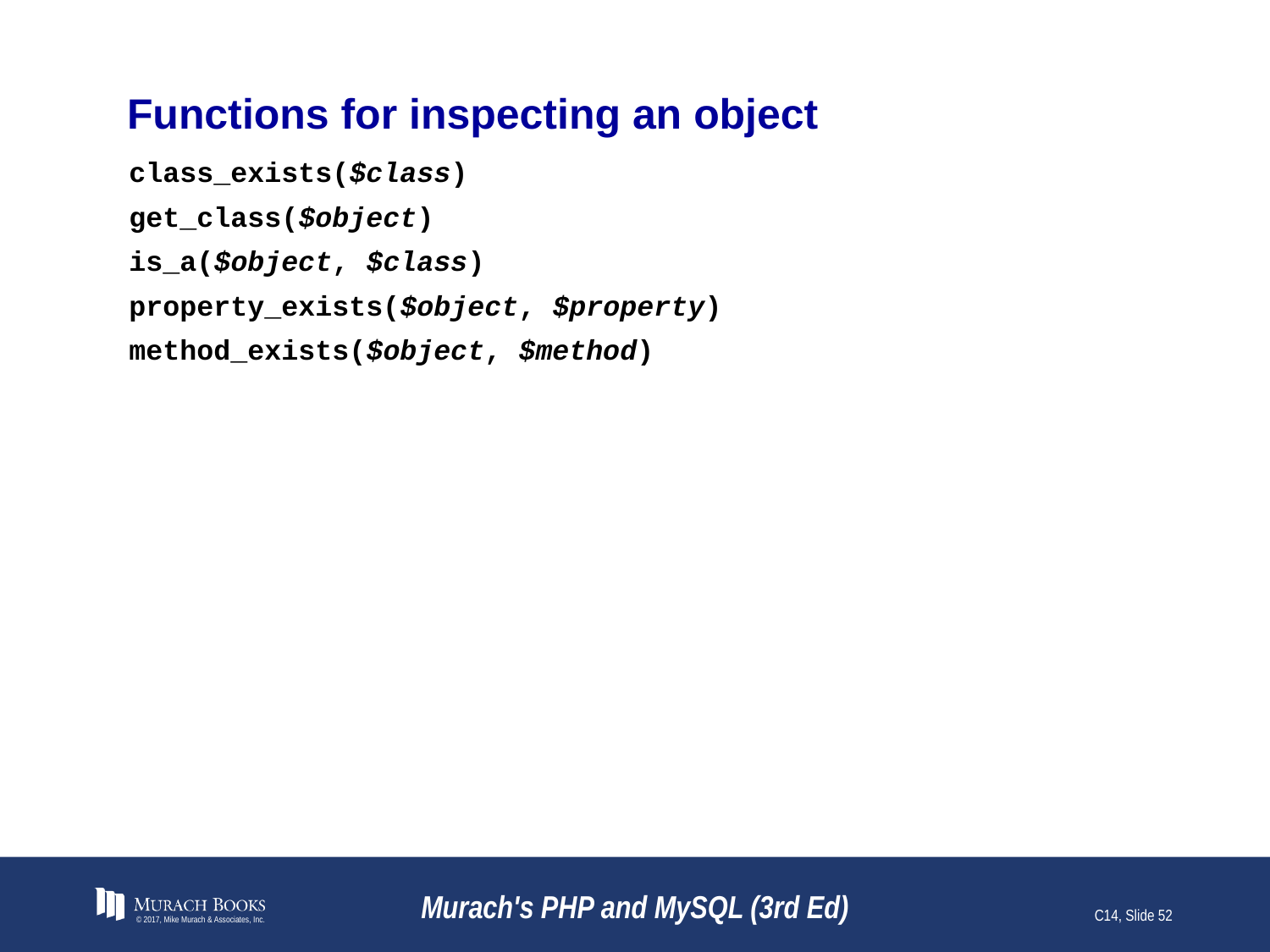

# Functions for inspecting an object
class_exists($class)
get_class($object)
is_a($object, $class)
property_exists($object, $property)
method_exists($object, $method)

© 2017, Mike Murach & Associates, Inc.
Murach's PHP and MySQL (3rd Ed)

C14, Slide 52